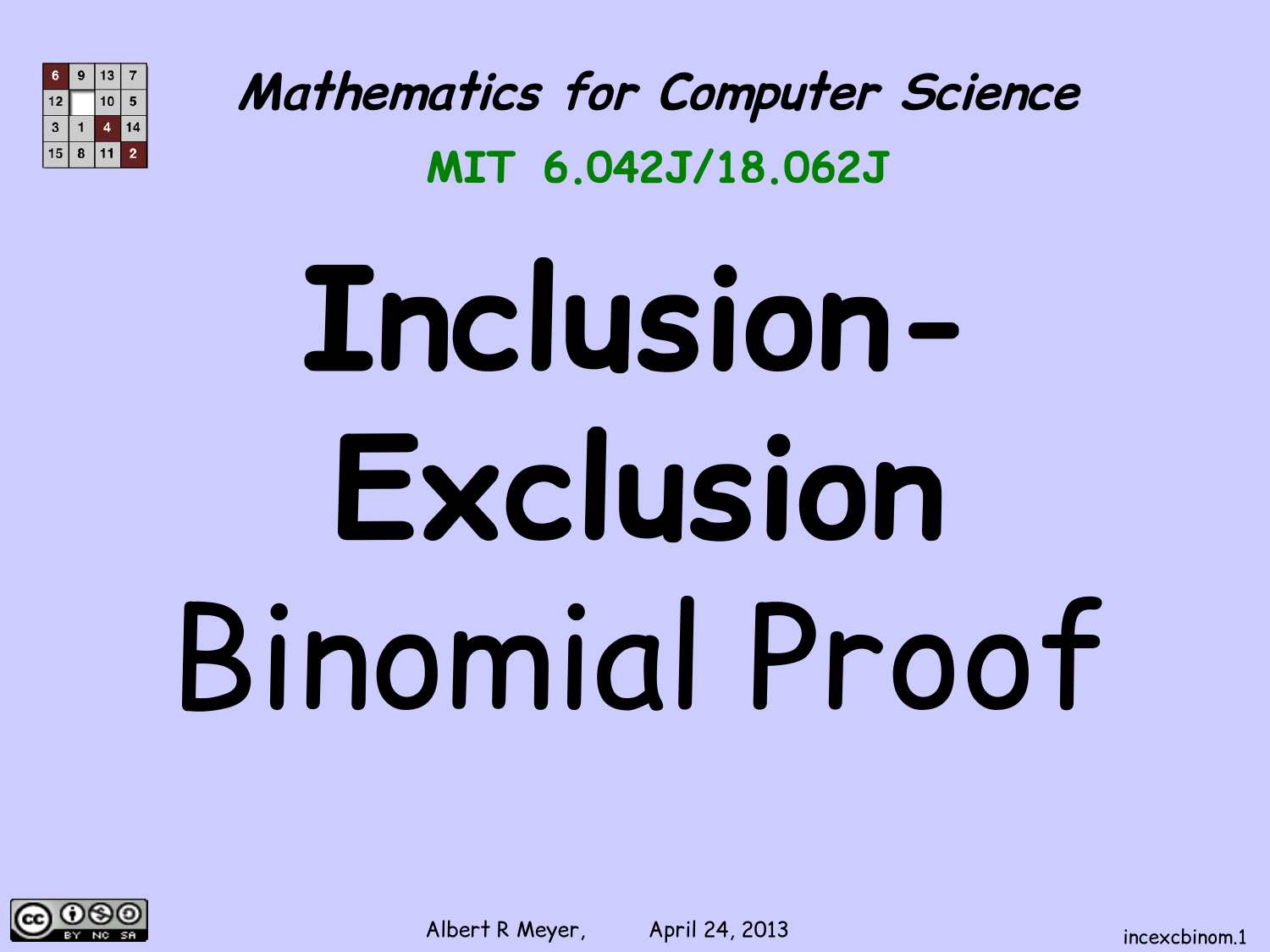

Mathematics for Computer Science
MIT 6.042J/18.062J
Inclusion-Exclusion
Binomial Proof
incexcbinom.1